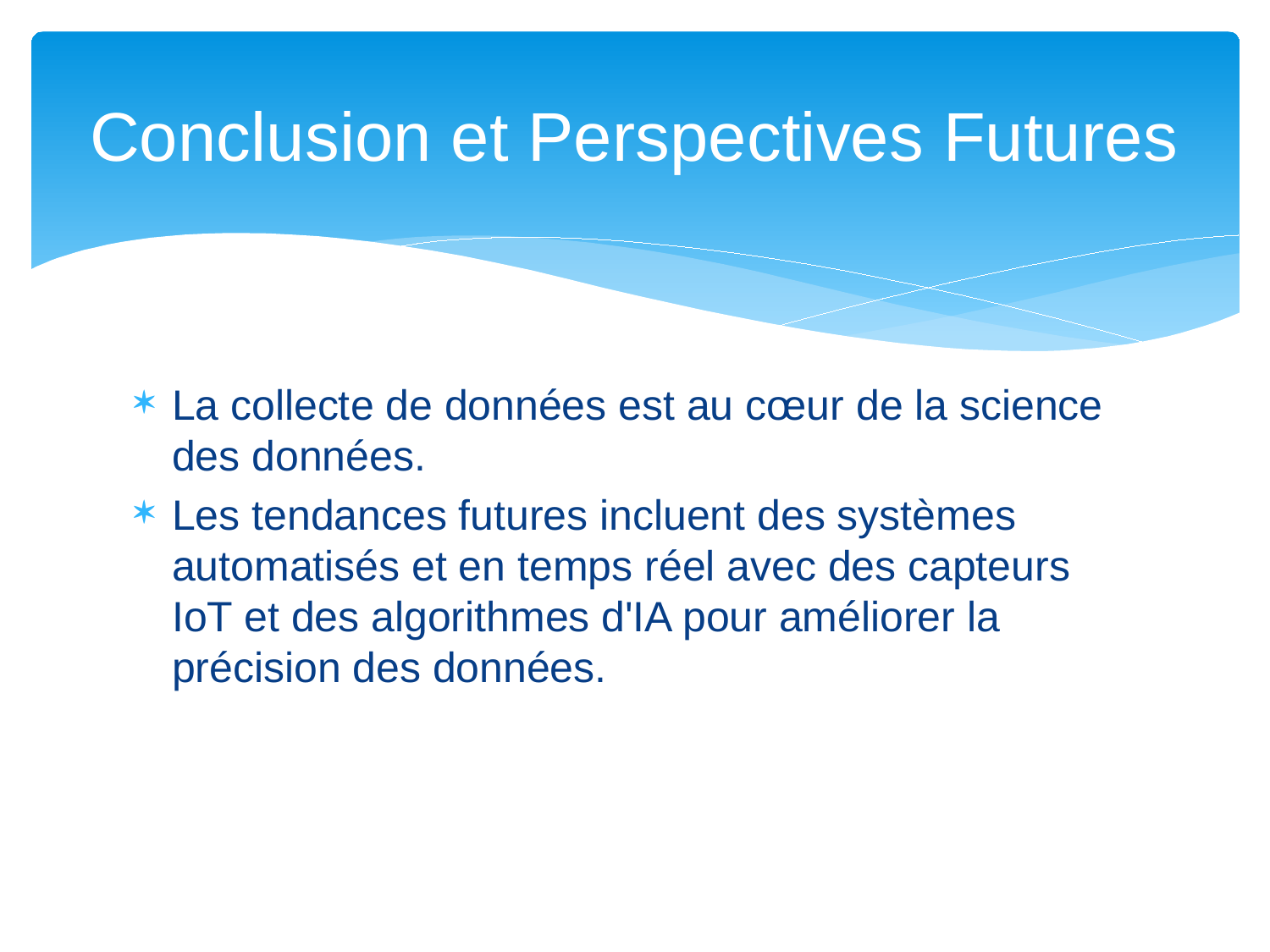

# Conclusion et Perspectives Futures
La collecte de données est au cœur de la science des données.
Les tendances futures incluent des systèmes automatisés et en temps réel avec des capteurs IoT et des algorithmes d'IA pour améliorer la précision des données.